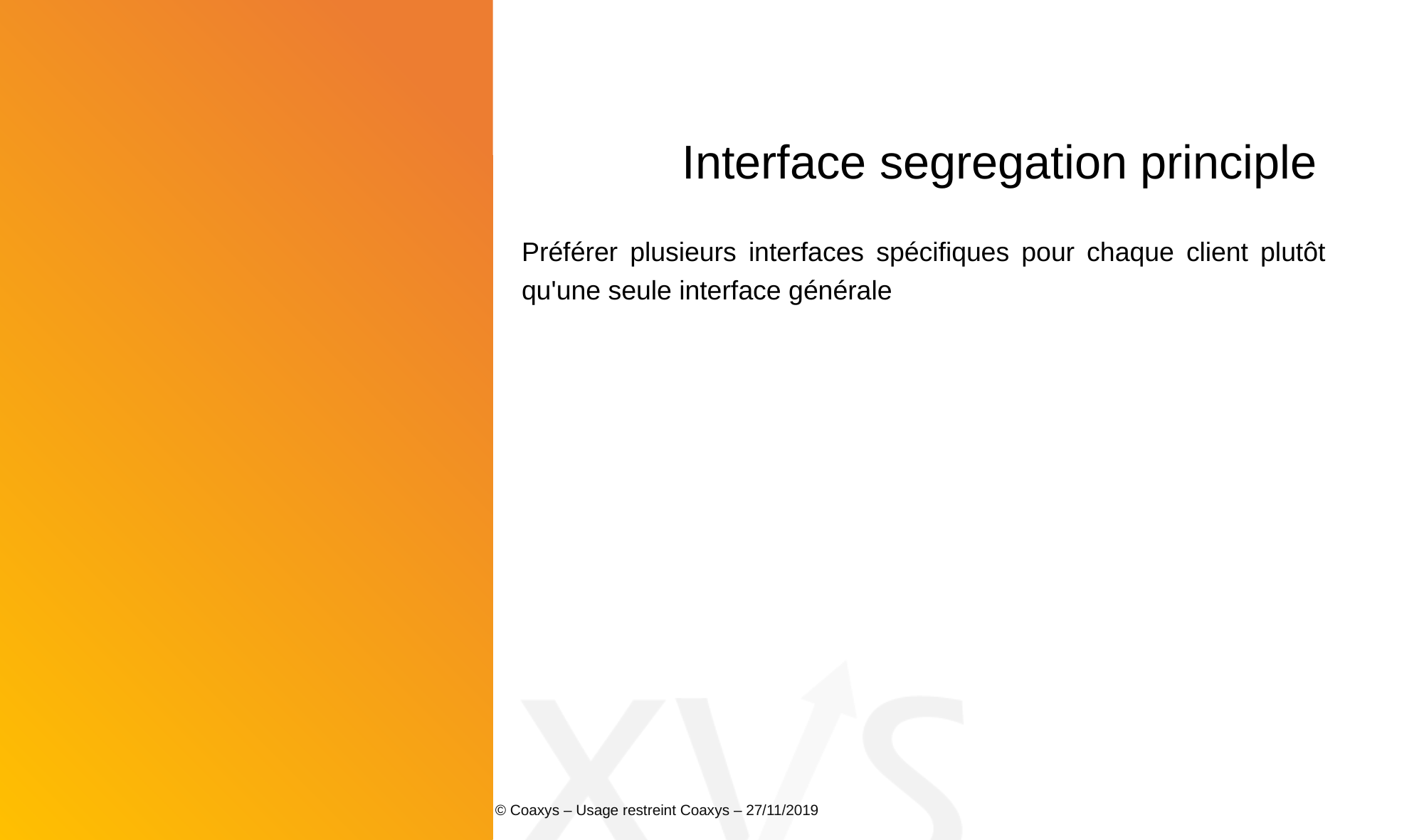

Interface segregation principle
Préférer plusieurs interfaces spécifiques pour chaque client plutôt qu'une seule interface générale